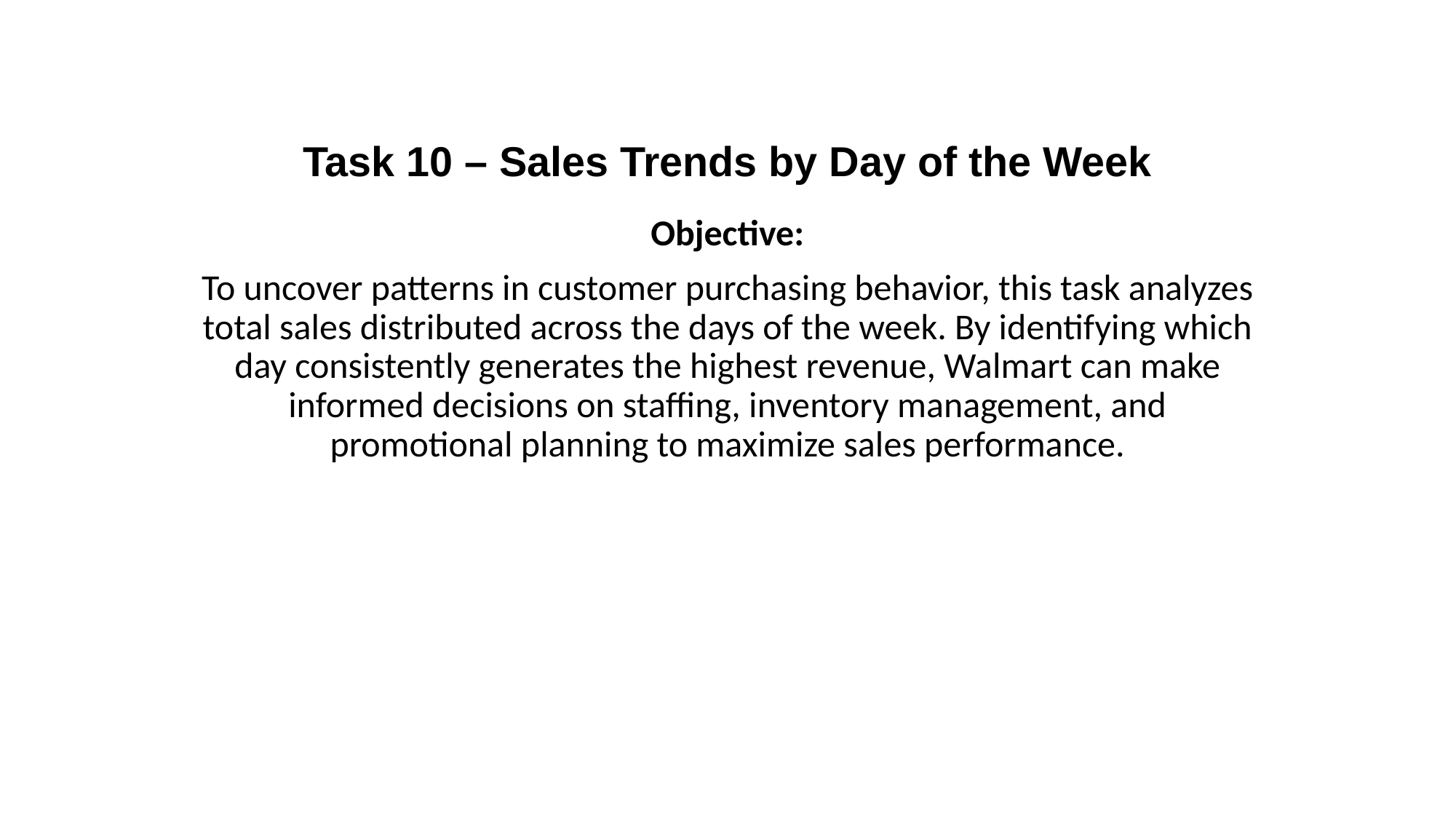

# Task 10 – Sales Trends by Day of the Week
Objective:
To uncover patterns in customer purchasing behavior, this task analyzes total sales distributed across the days of the week. By identifying which day consistently generates the highest revenue, Walmart can make informed decisions on staffing, inventory management, and promotional planning to maximize sales performance.